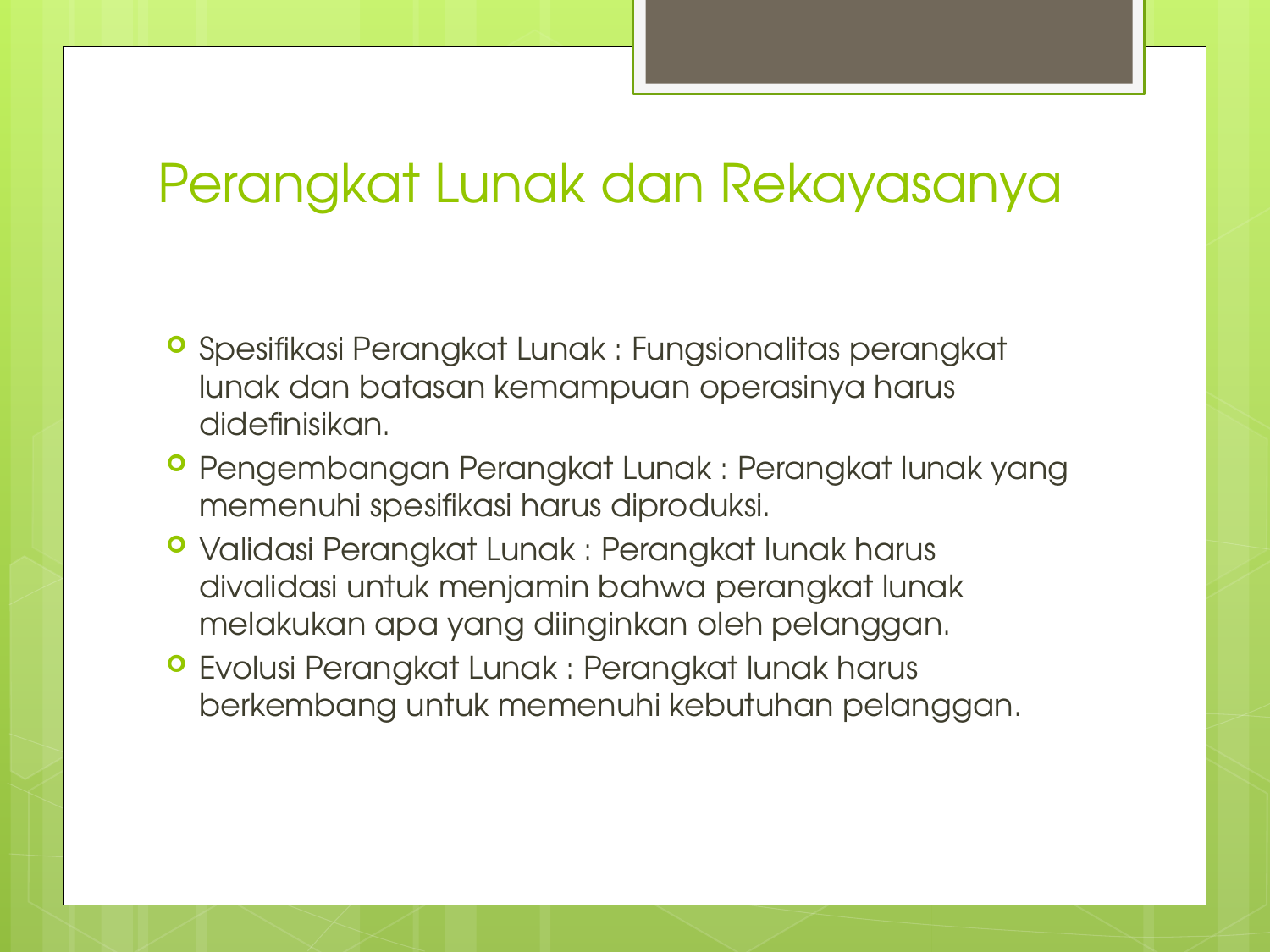

# Perangkat Lunak dan Rekayasanya
Spesifikasi Perangkat Lunak : Fungsionalitas perangkat lunak dan batasan kemampuan operasinya harus didefinisikan.
Pengembangan Perangkat Lunak : Perangkat lunak yang memenuhi spesifikasi harus diproduksi.
Validasi Perangkat Lunak : Perangkat lunak harus divalidasi untuk menjamin bahwa perangkat lunak melakukan apa yang diinginkan oleh pelanggan.
Evolusi Perangkat Lunak : Perangkat lunak harus berkembang untuk memenuhi kebutuhan pelanggan.